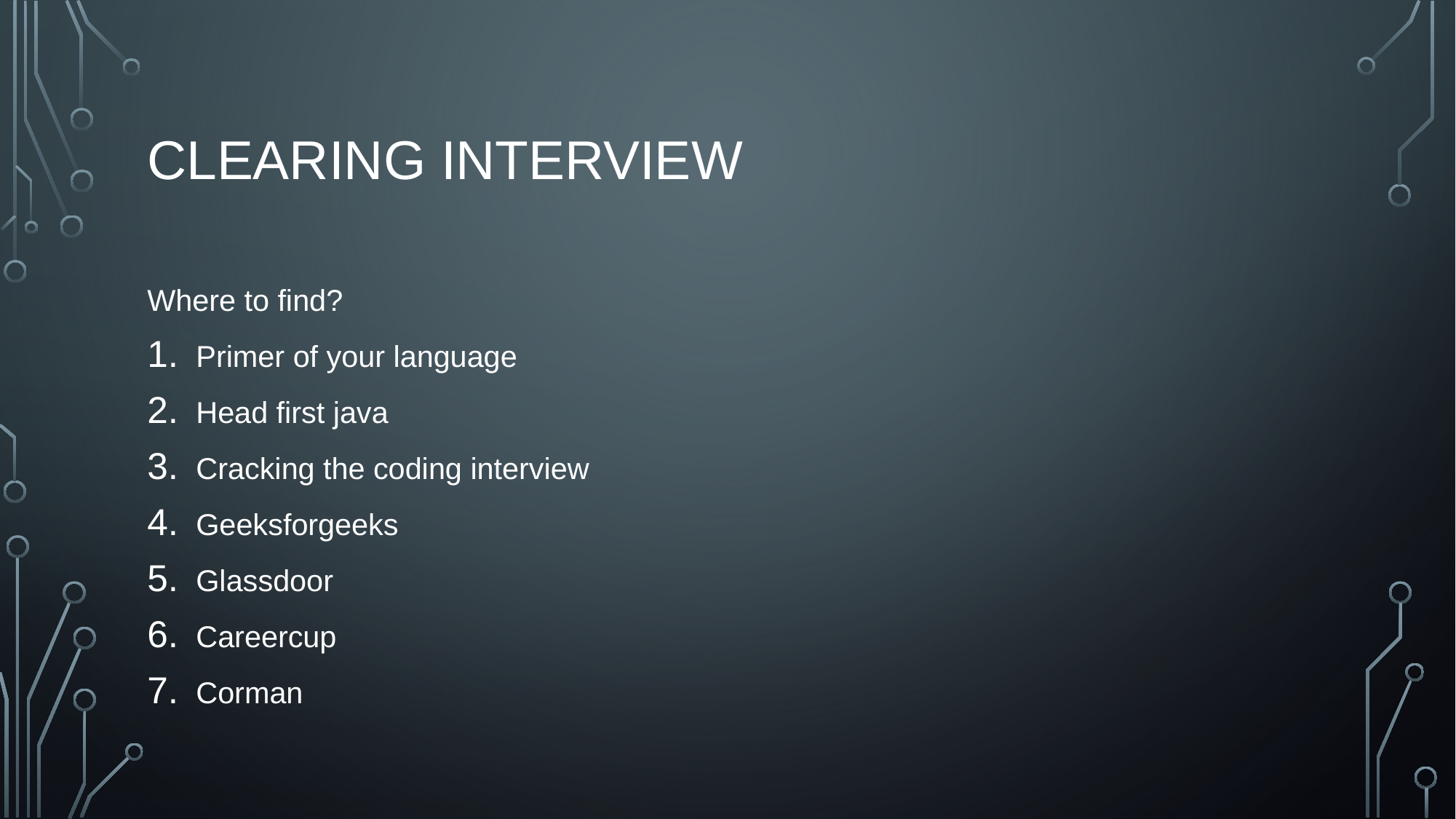

# Clearing interview
Where to find?
Primer of your language
Head first java
Cracking the coding interview
Geeksforgeeks
Glassdoor
Careercup
Corman